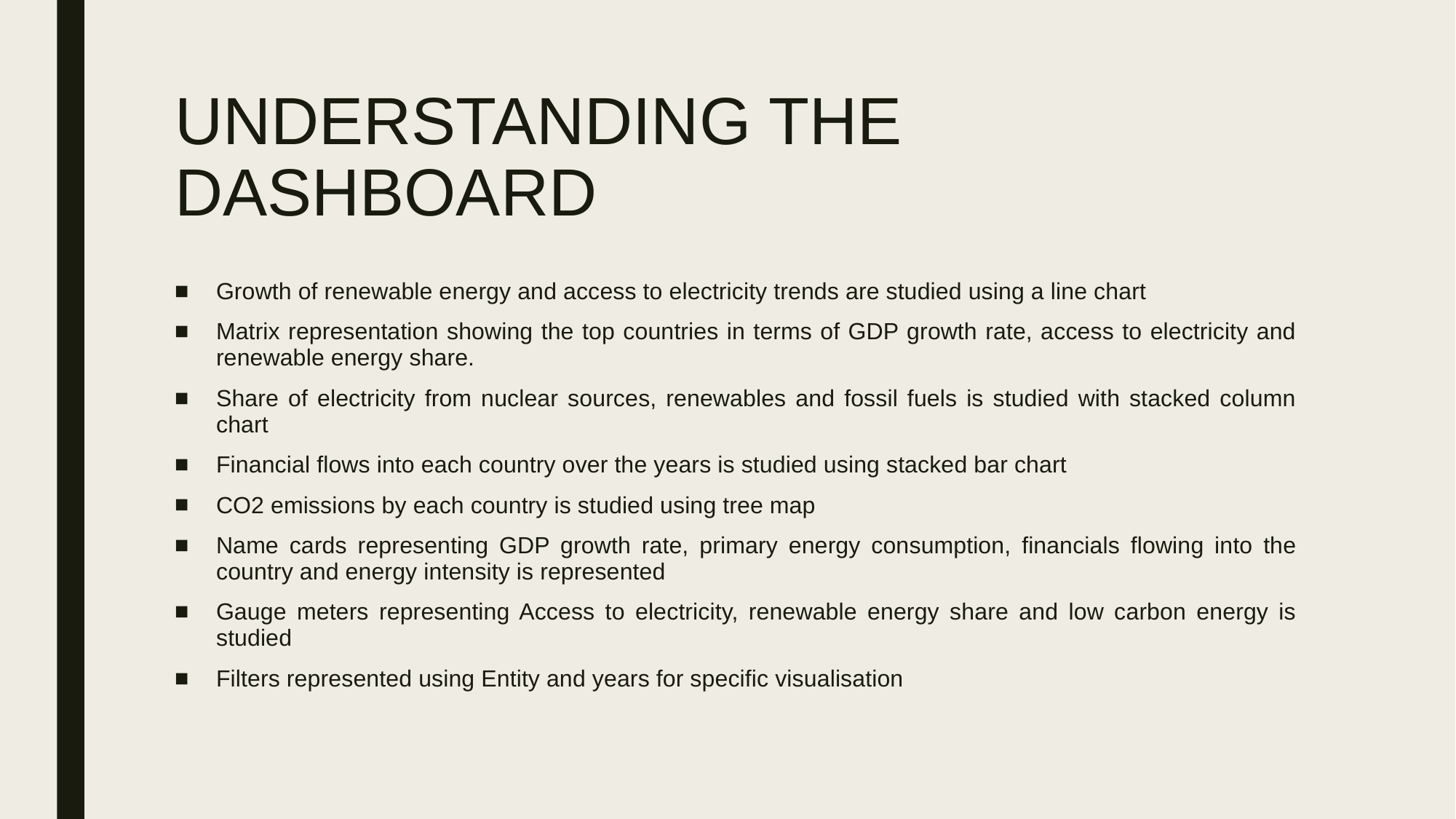

# UNDERSTANDING THE DASHBOARD
Growth of renewable energy and access to electricity trends are studied using a line chart
Matrix representation showing the top countries in terms of GDP growth rate, access to electricity and renewable energy share.
Share of electricity from nuclear sources, renewables and fossil fuels is studied with stacked column chart
Financial flows into each country over the years is studied using stacked bar chart
CO2 emissions by each country is studied using tree map
Name cards representing GDP growth rate, primary energy consumption, financials flowing into the country and energy intensity is represented
Gauge meters representing Access to electricity, renewable energy share and low carbon energy is studied
Filters represented using Entity and years for specific visualisation